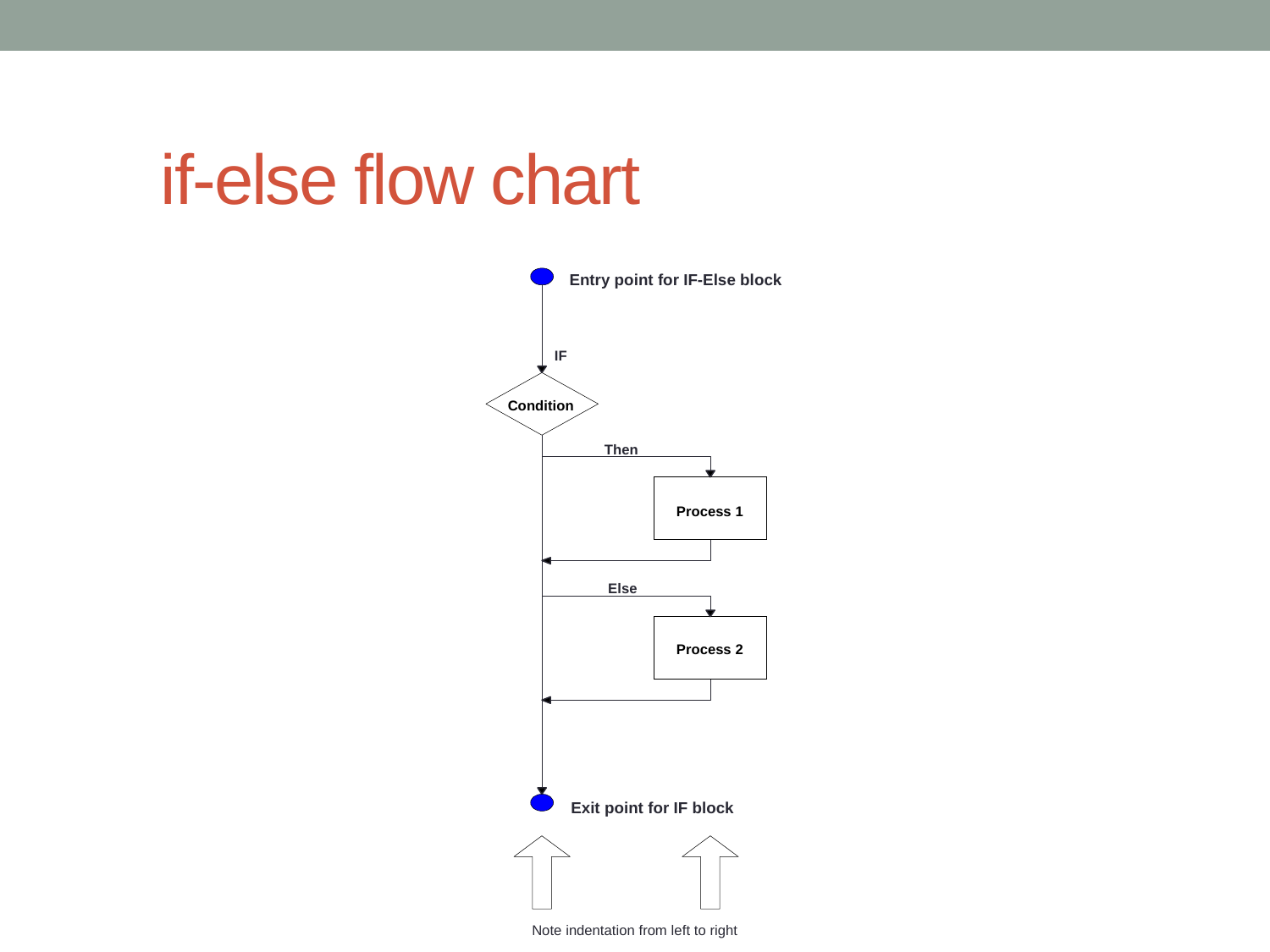

# if-else flow chart

Entry point for IF-Else block

IF

Condition

Then

Process 1

Else

Process 2

Exit point for IF block

Note indentation from left to right